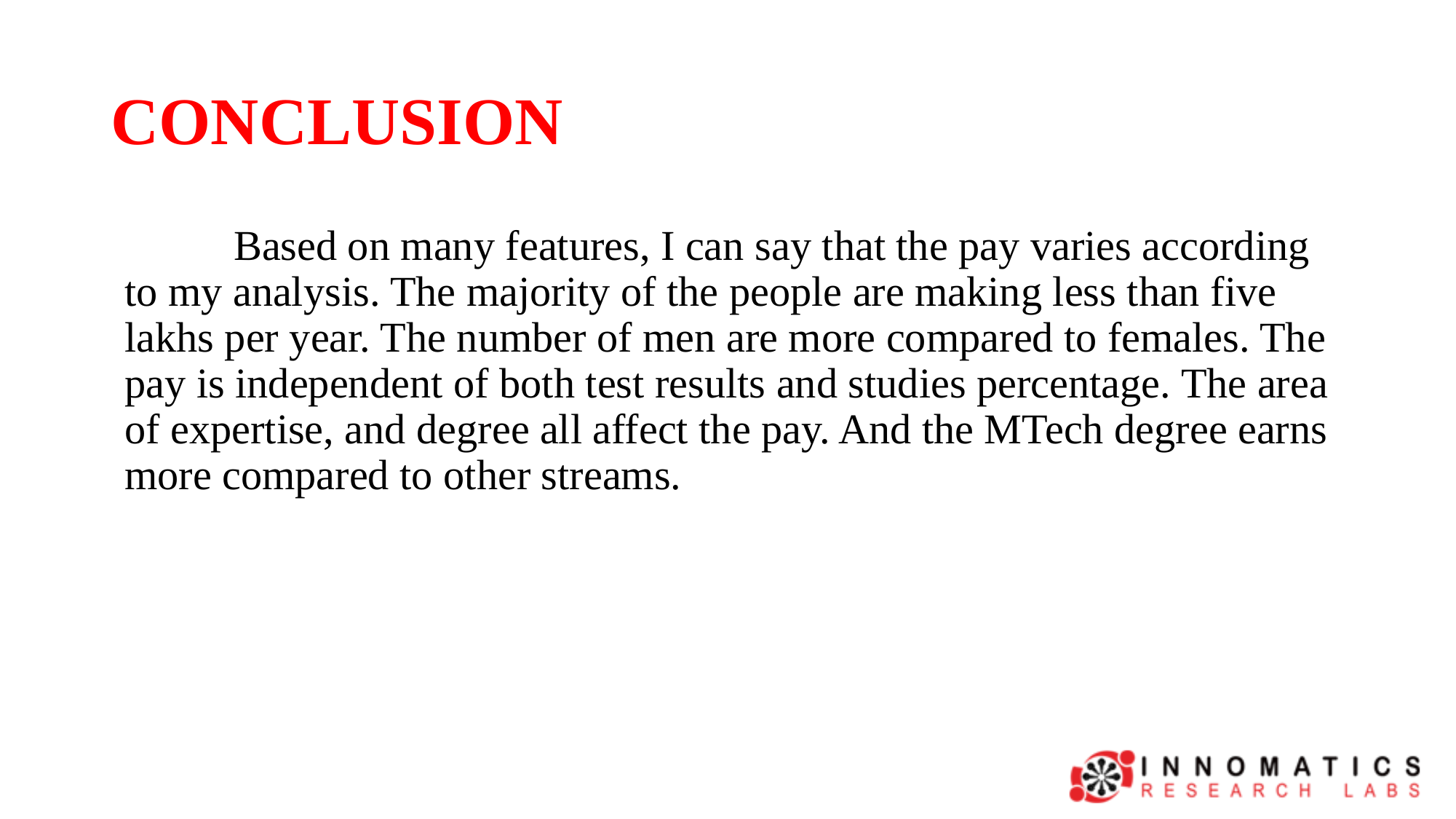

# CONCLUSION
	Based on many features, I can say that the pay varies according to my analysis. The majority of the people are making less than five lakhs per year. The number of men are more compared to females. The pay is independent of both test results and studies percentage. The area of expertise, and degree all affect the pay. And the MTech degree earns more compared to other streams.